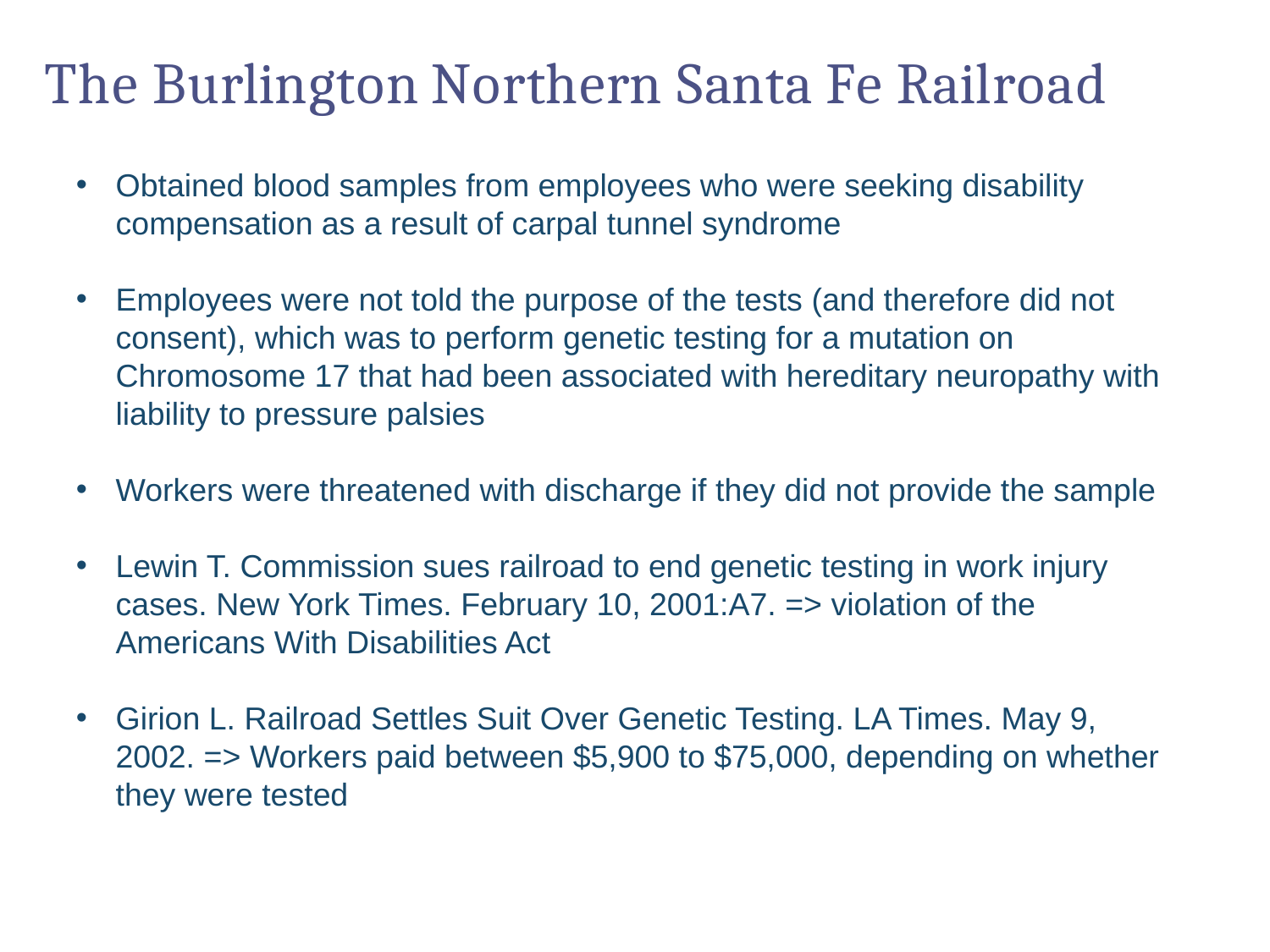

# The Burlington Northern Santa Fe Railroad
Obtained blood samples from employees who were seeking disability compensation as a result of carpal tunnel syndrome

Employees were not told the purpose of the tests (and therefore did not consent), which was to perform genetic testing for a mutation on Chromosome 17 that had been associated with hereditary neuropathy with liability to pressure palsies

Workers were threatened with discharge if they did not provide the sample

Lewin T. Commission sues railroad to end genetic testing in work injury cases. New York Times. February 10, 2001:A7. => violation of the Americans With Disabilities Act

Girion L. Railroad Settles Suit Over Genetic Testing. LA Times. May 9, 2002. => Workers paid between $5,900 to $75,000, depending on whether they were tested